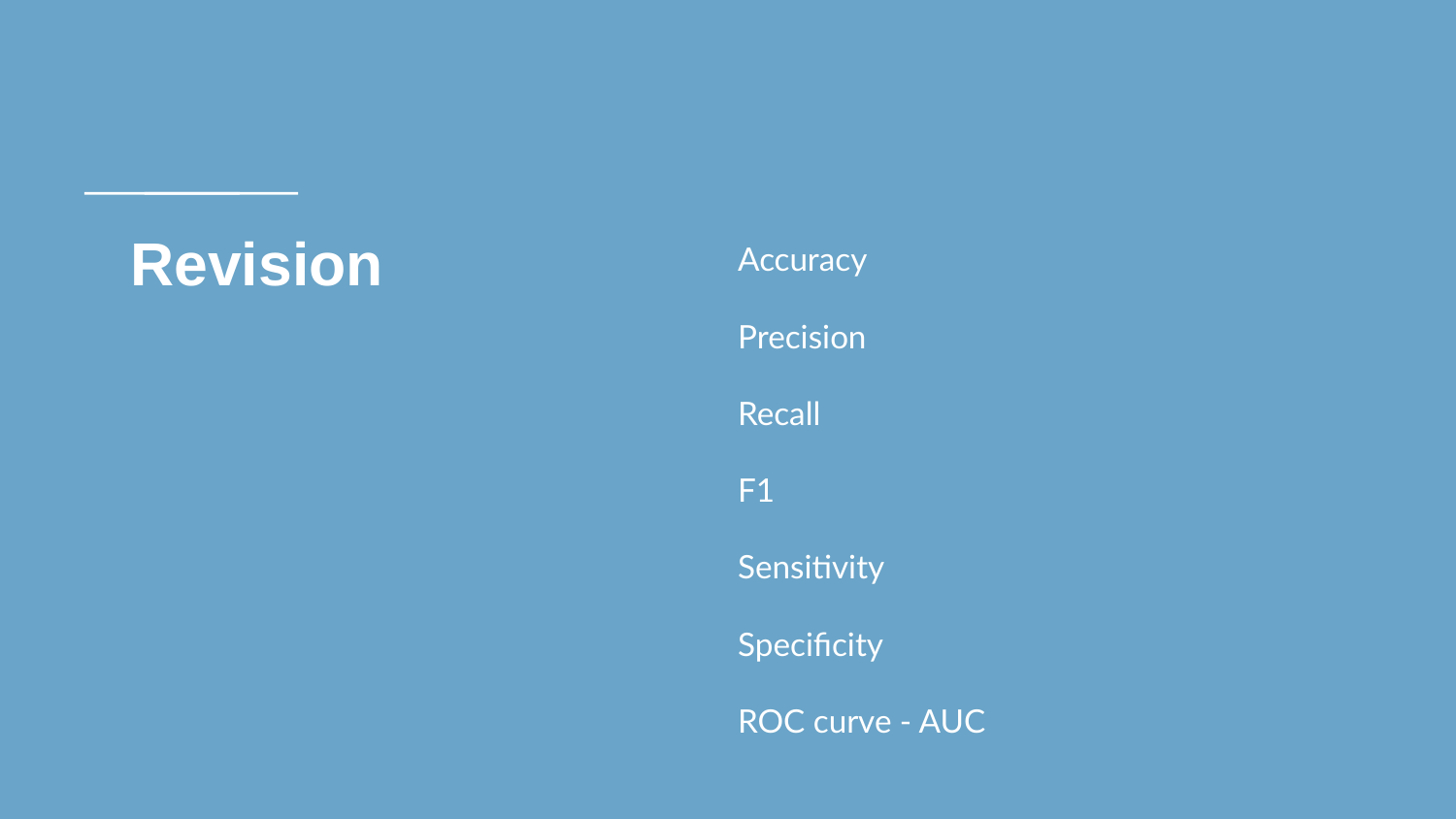

# Revision
Accuracy
Precision
Recall
F1
Sensitivity
Specificity
ROC curve - AUC